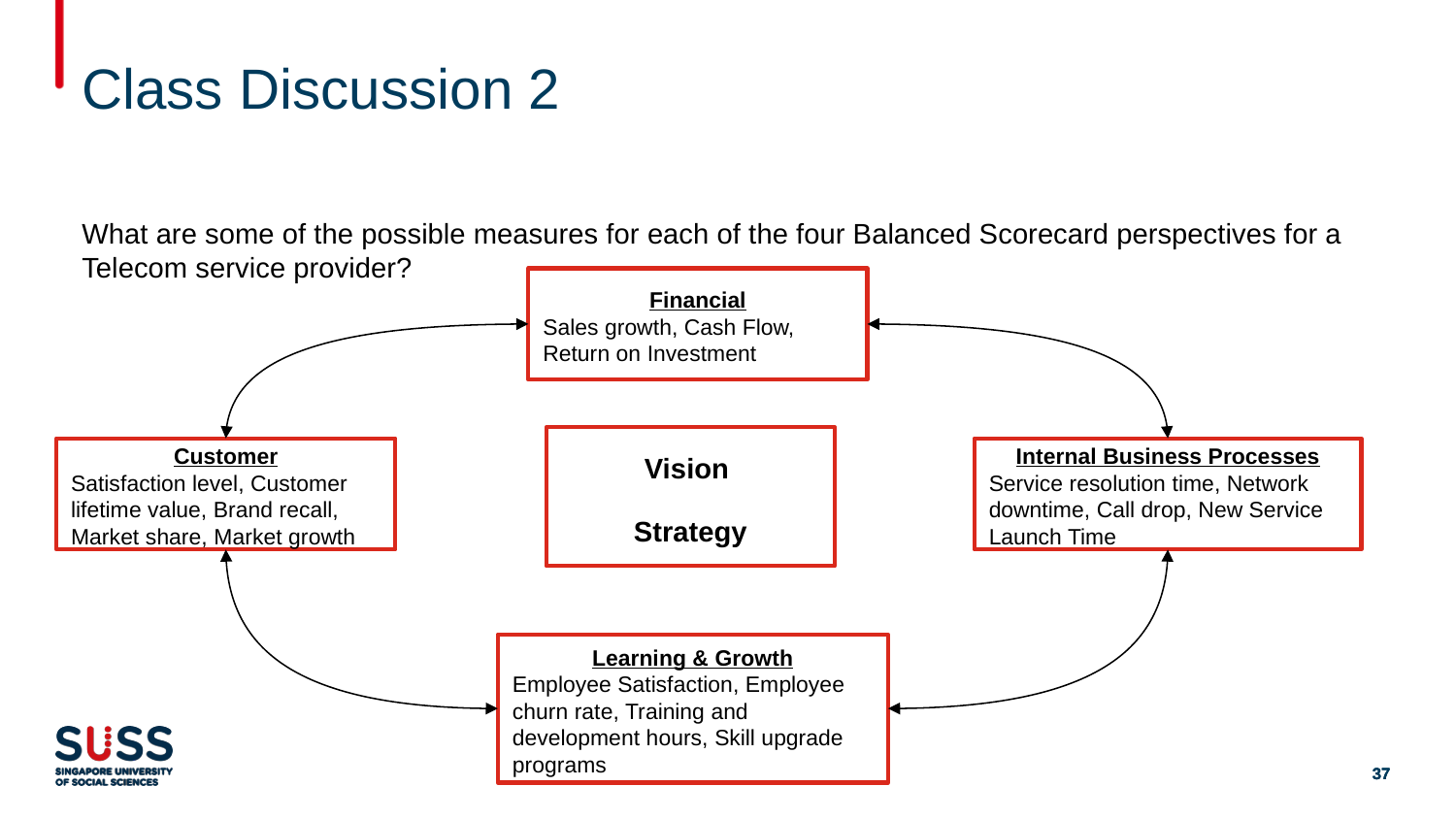

# Class Discussion 2

What are some of the possible measures for each of the four Balanced Scorecard perspectives for a Telecom service provider?
Financial
Sales growth, Cash Flow, Return on Investment
Vision
Strategy
Customer
Satisfaction level, Customer lifetime value, Brand recall, Market share, Market growth
Internal Business Processes
Service resolution time, Network downtime, Call drop, New Service Launch Time
Learning & Growth
Employee Satisfaction, Employee churn rate, Training and development hours, Skill upgrade programs